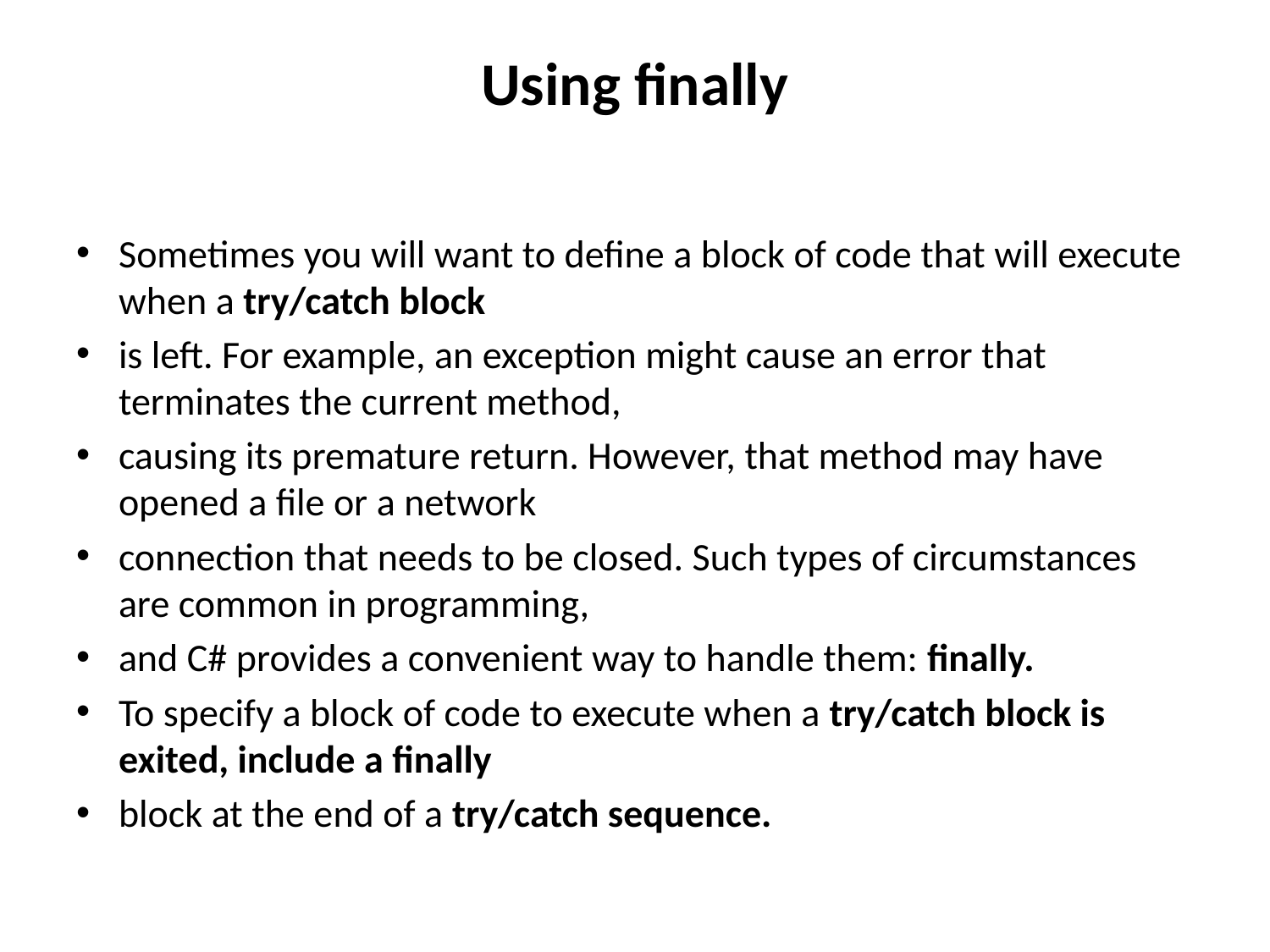

# Using finally
Sometimes you will want to define a block of code that will execute when a try/catch block
is left. For example, an exception might cause an error that terminates the current method,
causing its premature return. However, that method may have opened a file or a network
connection that needs to be closed. Such types of circumstances are common in programming,
and C# provides a convenient way to handle them: finally.
To specify a block of code to execute when a try/catch block is exited, include a finally
block at the end of a try/catch sequence.